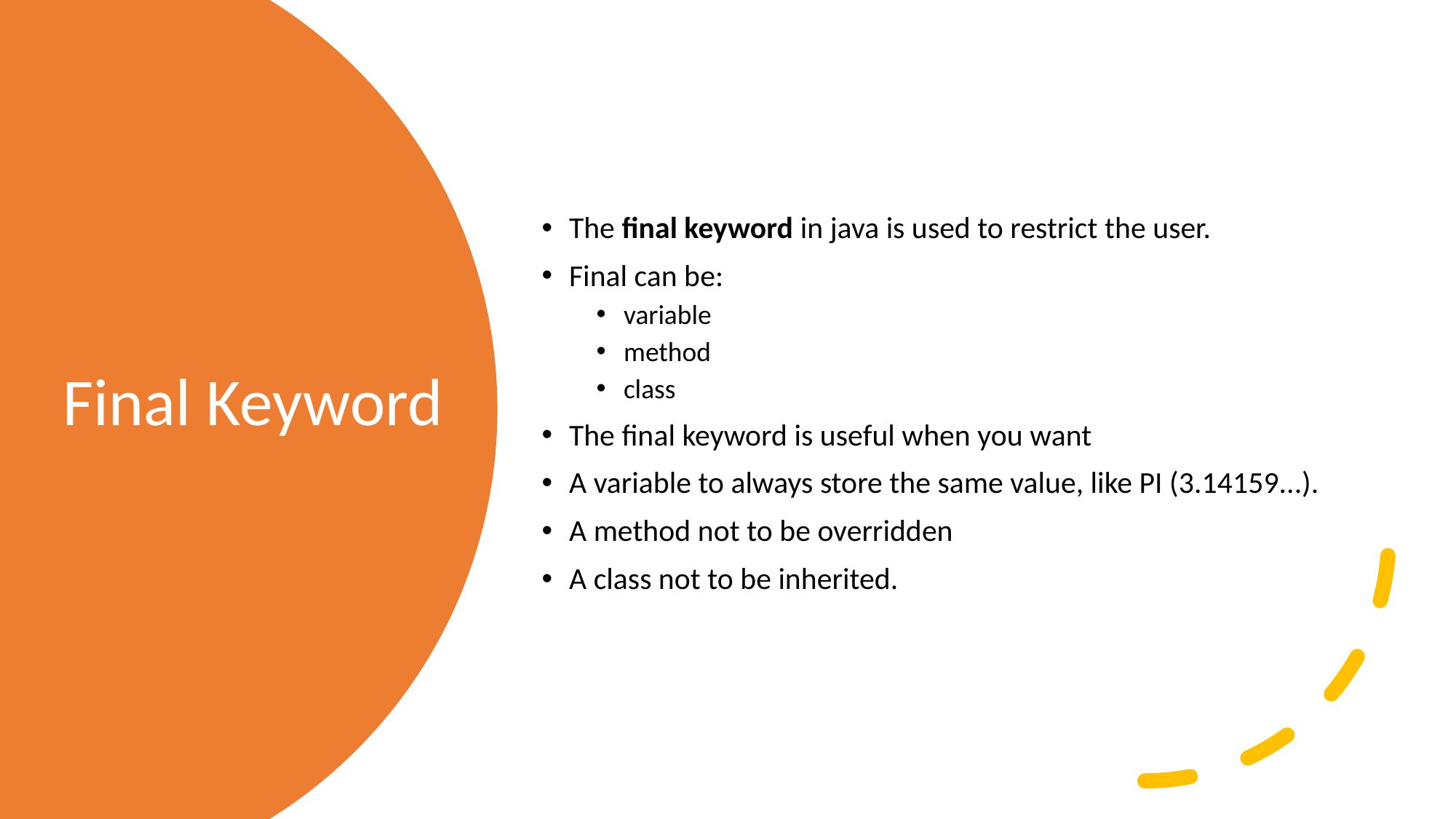

The final keyword in java is used to restrict the user.
Final can be:
variable
method
class
The final keyword is useful when you want
A variable to always store the same value, like PI (3.14159...).
A method not to be overridden
A class not to be inherited.
# Final Keyword